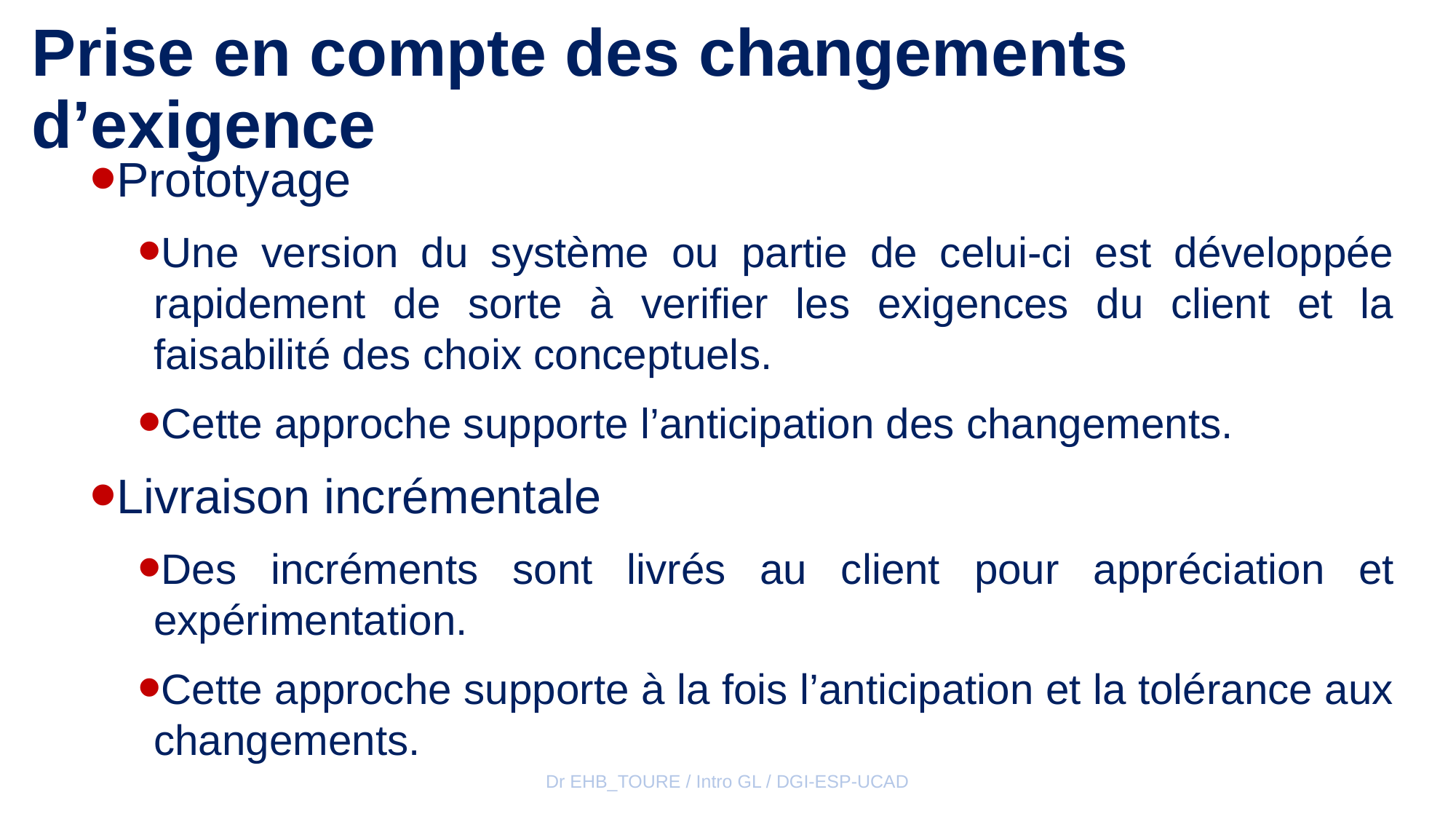

Prise en compte des changements d’exigence

Prototyage
Une version du système ou partie de celui-ci est développée rapidement de sorte à verifier les exigences du client et la faisabilité des choix conceptuels.
Cette approche supporte l’anticipation des changements.
Livraison incrémentale
Des incréments sont livrés au client pour appréciation et expérimentation.
Cette approche supporte à la fois l’anticipation et la tolérance aux changements.
Dr EHB_TOURE / Intro GL / DGI-ESP-UCAD